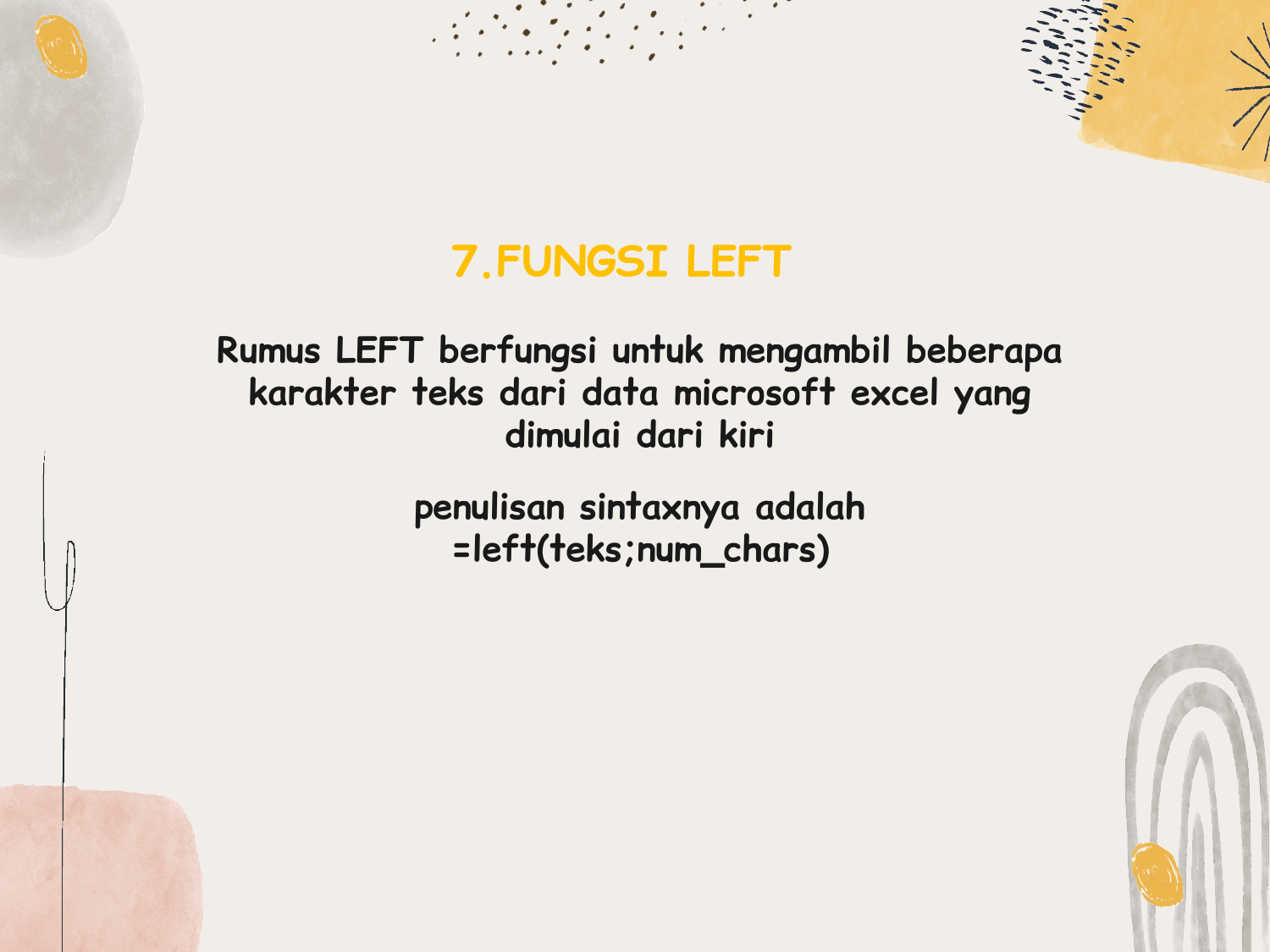

7.FUNGSI LEFT
Rumus LEFT berfungsi untuk mengambil beberapa karakter teks dari data microsoft excel yang dimulai dari kiri
penulisan sintaxnya adalah
=left(teks;num_chars)